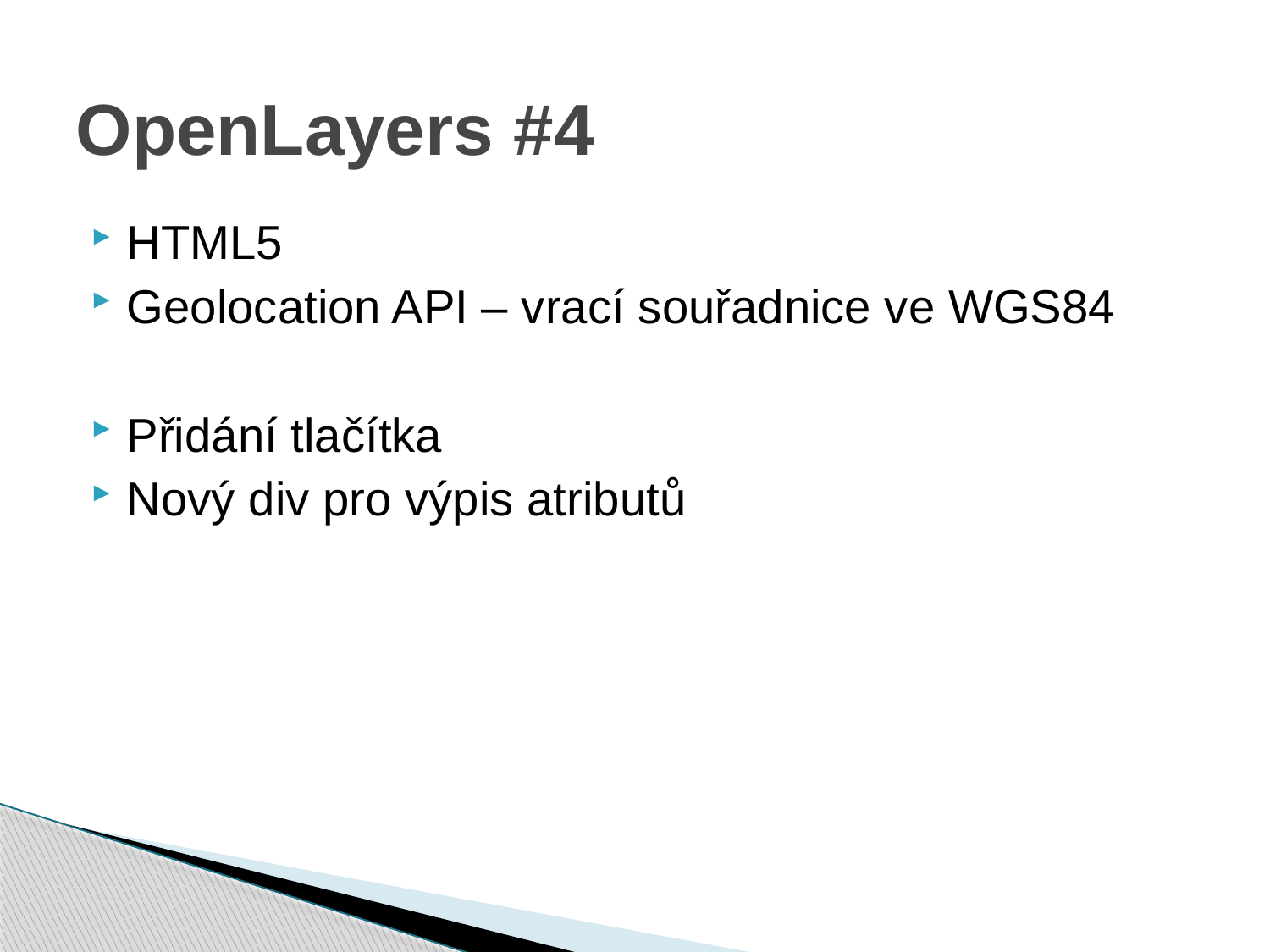

# OpenLayers #4
HTML5
Geolocation API – vrací souřadnice ve WGS84

Přidání tlačítka
Nový div pro výpis atributů